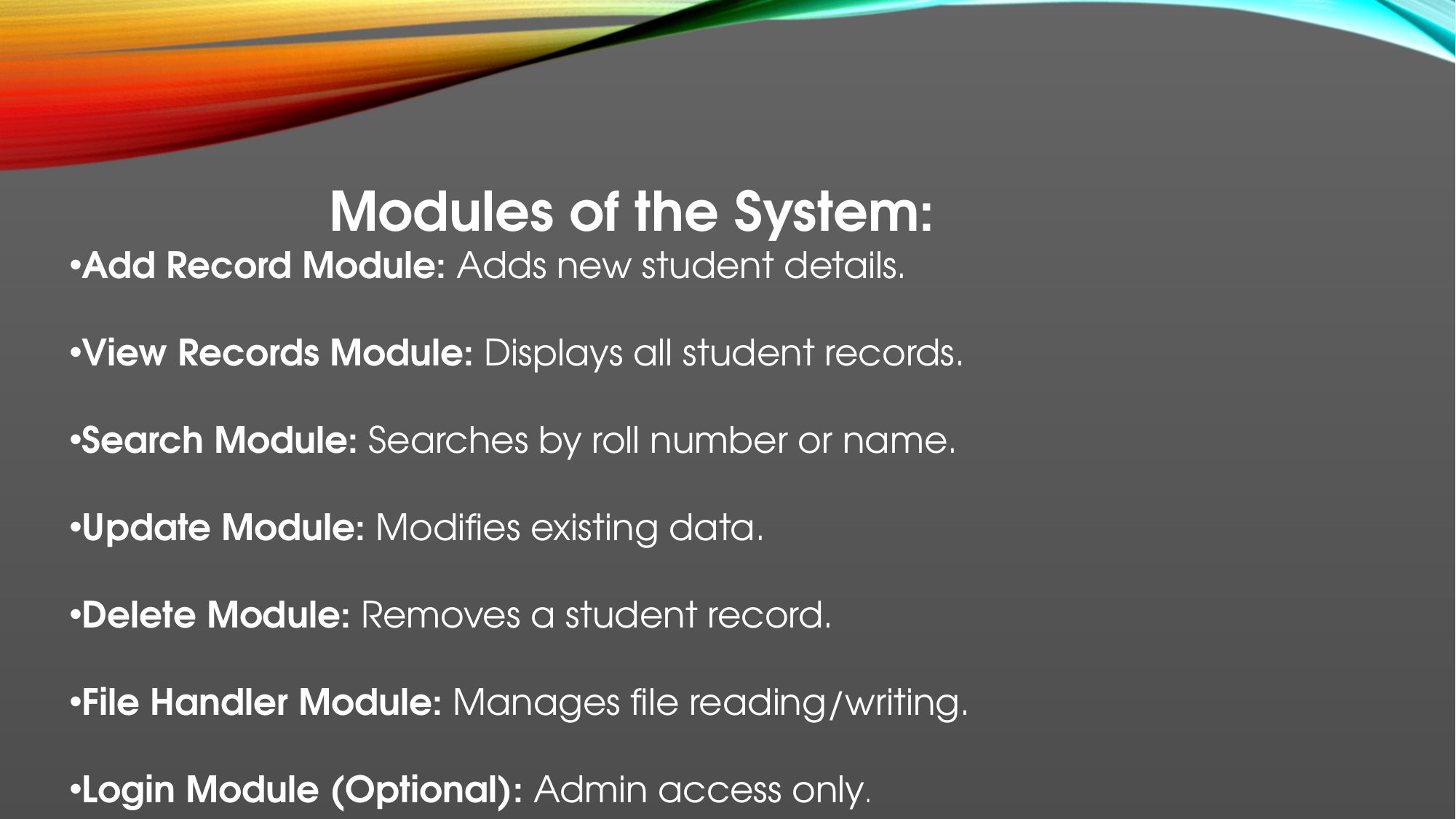

Modules of the System:
Add Record Module: Adds new student details.

View Records Module: Displays all student records.

Search Module: Searches by roll number or name.

Update Module: Modifies existing data.

Delete Module: Removes a student record.

File Handler Module: Manages file reading/writing.

Login Module (Optional): Admin access only.